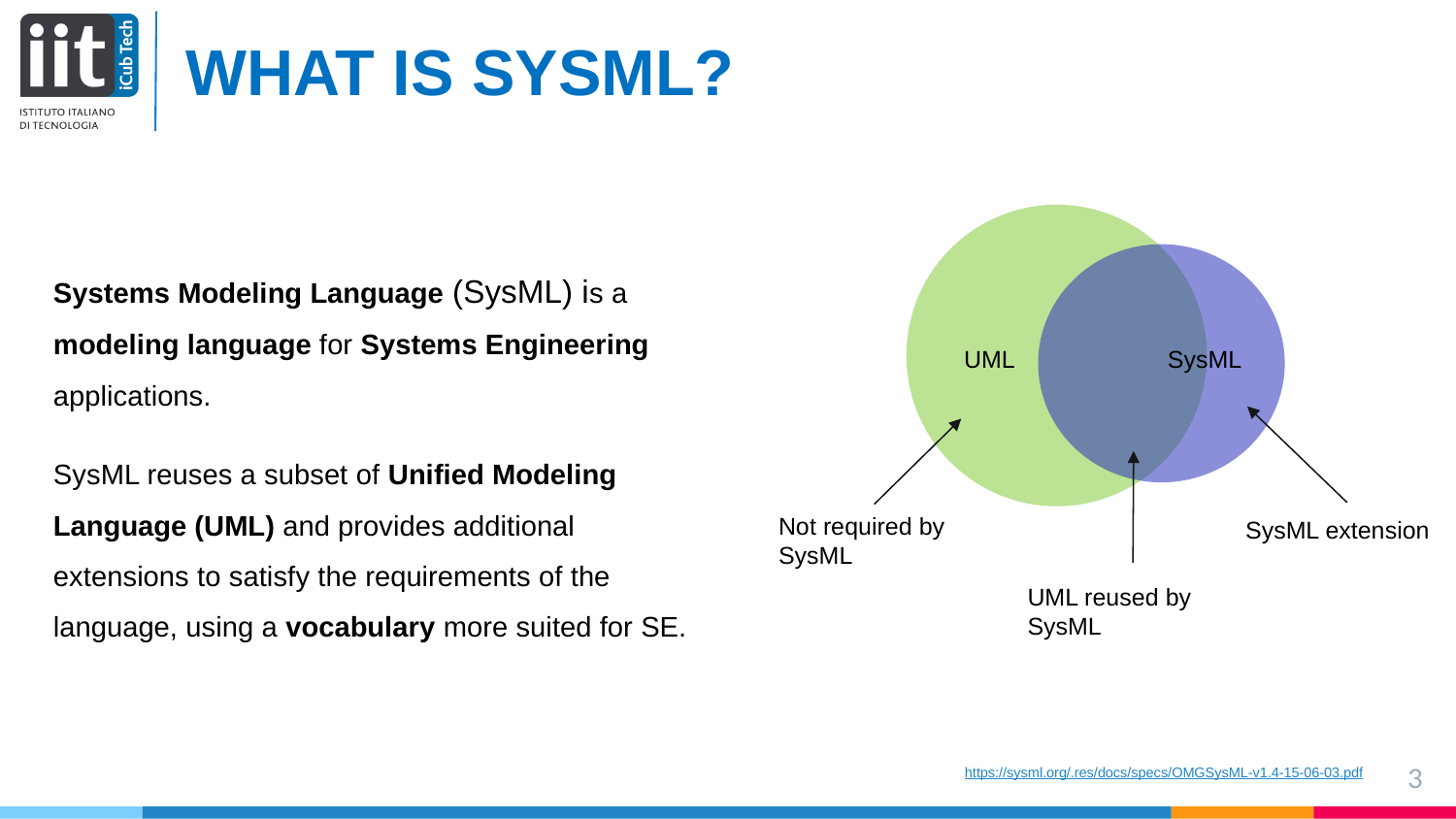

WHAT IS SYSML?

UML
SysML
Not required by SysML
SysML extension
UML reused by SysML
Systems Modeling Language (SysML) is a modeling language for Systems Engineering applications.
SysML reuses a subset of Unified Modeling Language (UML) and provides additional extensions to satisfy the requirements of the language, using a vocabulary more suited for SE.
3
https://sysml.org/.res/docs/specs/OMGSysML-v1.4-15-06-03.pdf